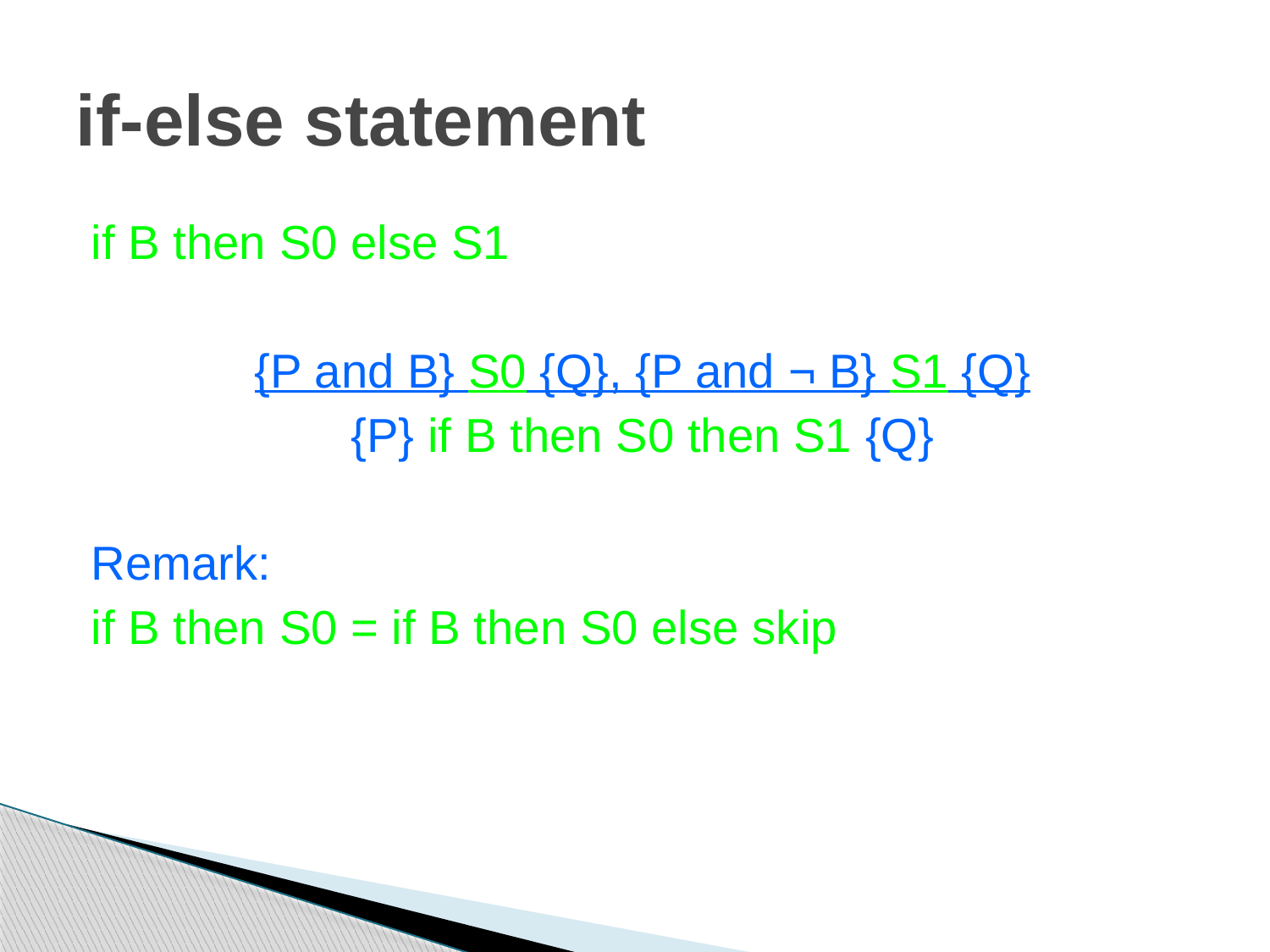

# if-else statement
if B then S0 else S1

{P and B} S0 {Q}, {P and ¬ B} S1 {Q}
{P} if B then S0 then S1 {Q}

Remark:
if B then S0 = if B then S0 else skip